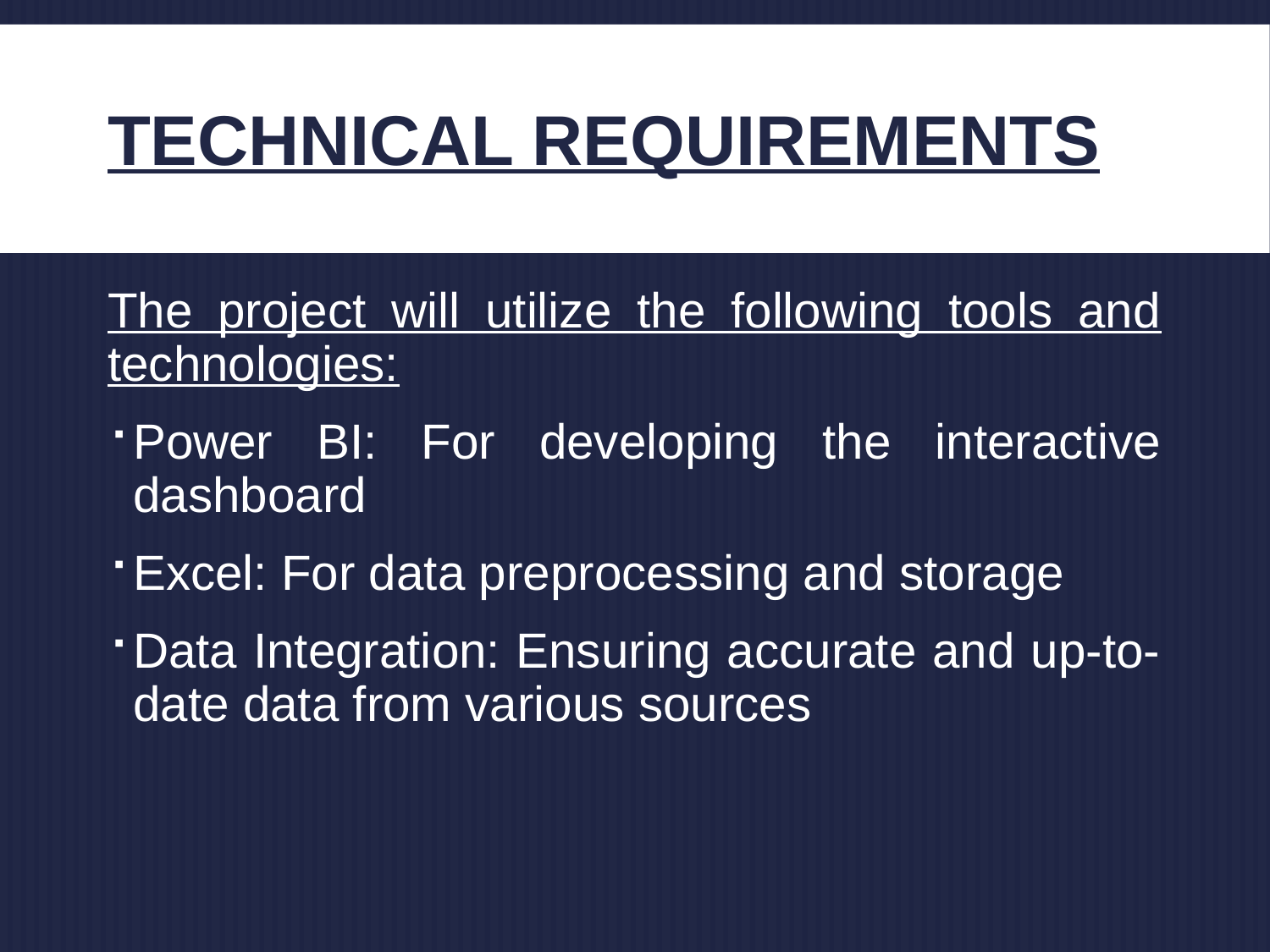

# Technical Requirements
The project will utilize the following tools and technologies:
Power BI: For developing the interactive dashboard
Excel: For data preprocessing and storage
Data Integration: Ensuring accurate and up-to-date data from various sources